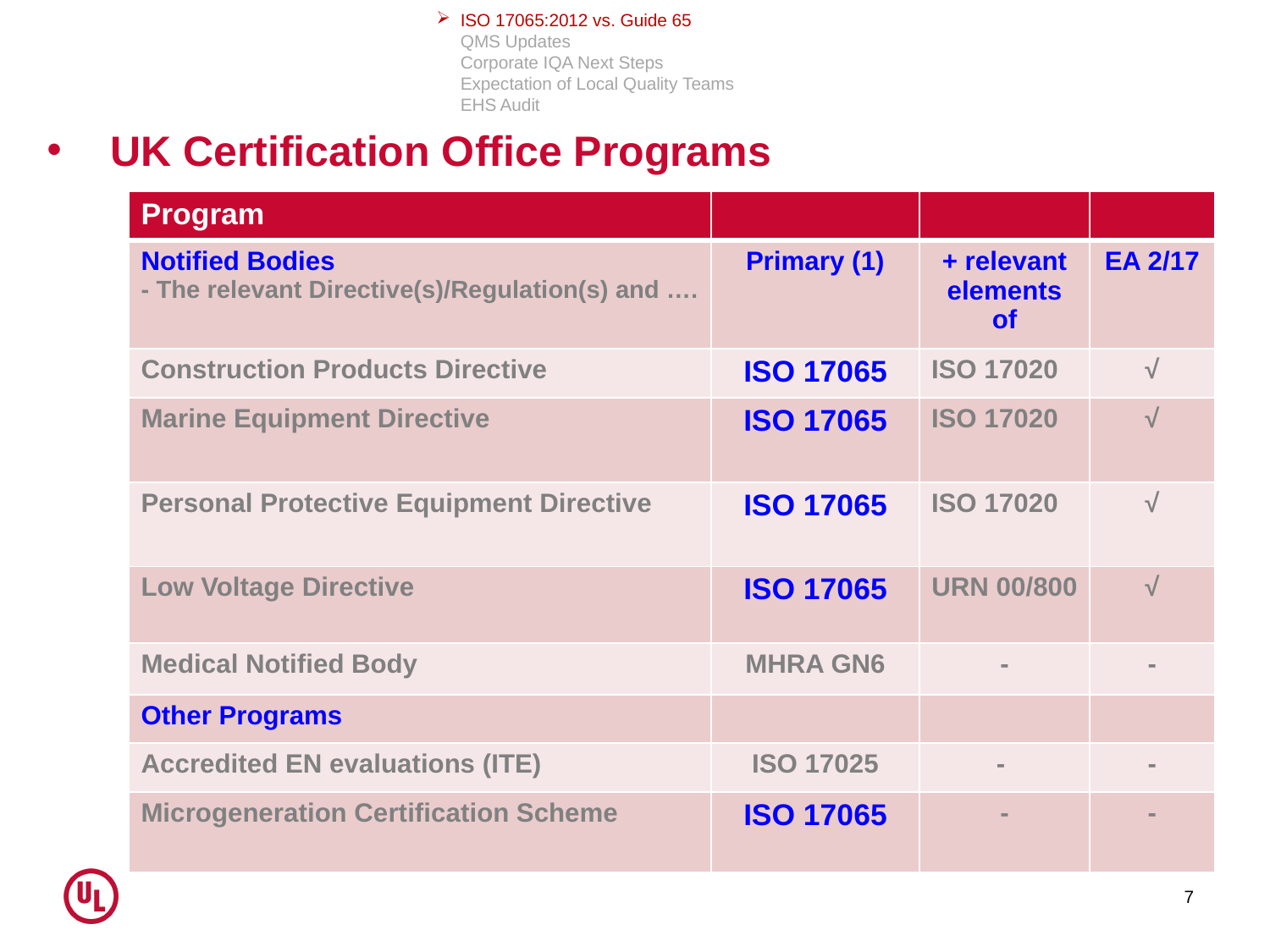

ISO 17065:2012 vs. Guide 65
QMS Updates
Corporate IQA Next Steps
Expectation of Local Quality Teams
EHS Audit
# UK Certification Office Programs
| Program |  |  |  |
| --- | --- | --- | --- |
| Notified Bodies - The relevant Directive(s)/Regulation(s) and …. | Primary (1) | + relevant elements of | EA 2/17 |
| Construction Products Directive | ISO 17065 | ISO 17020 | √ |
| Marine Equipment Directive | ISO 17065 | ISO 17020 | √ |
| Personal Protective Equipment Directive | ISO 17065 | ISO 17020 | √ |
| Low Voltage Directive | ISO 17065 | URN 00/800 | √ |
| Medical Notified Body | MHRA GN6 | - | - |
| Other Programs |  |  |  |
| Accredited EN evaluations (ITE) | ISO 17025 | - | - |
| Microgeneration Certification Scheme | ISO 17065 | - | - |
7